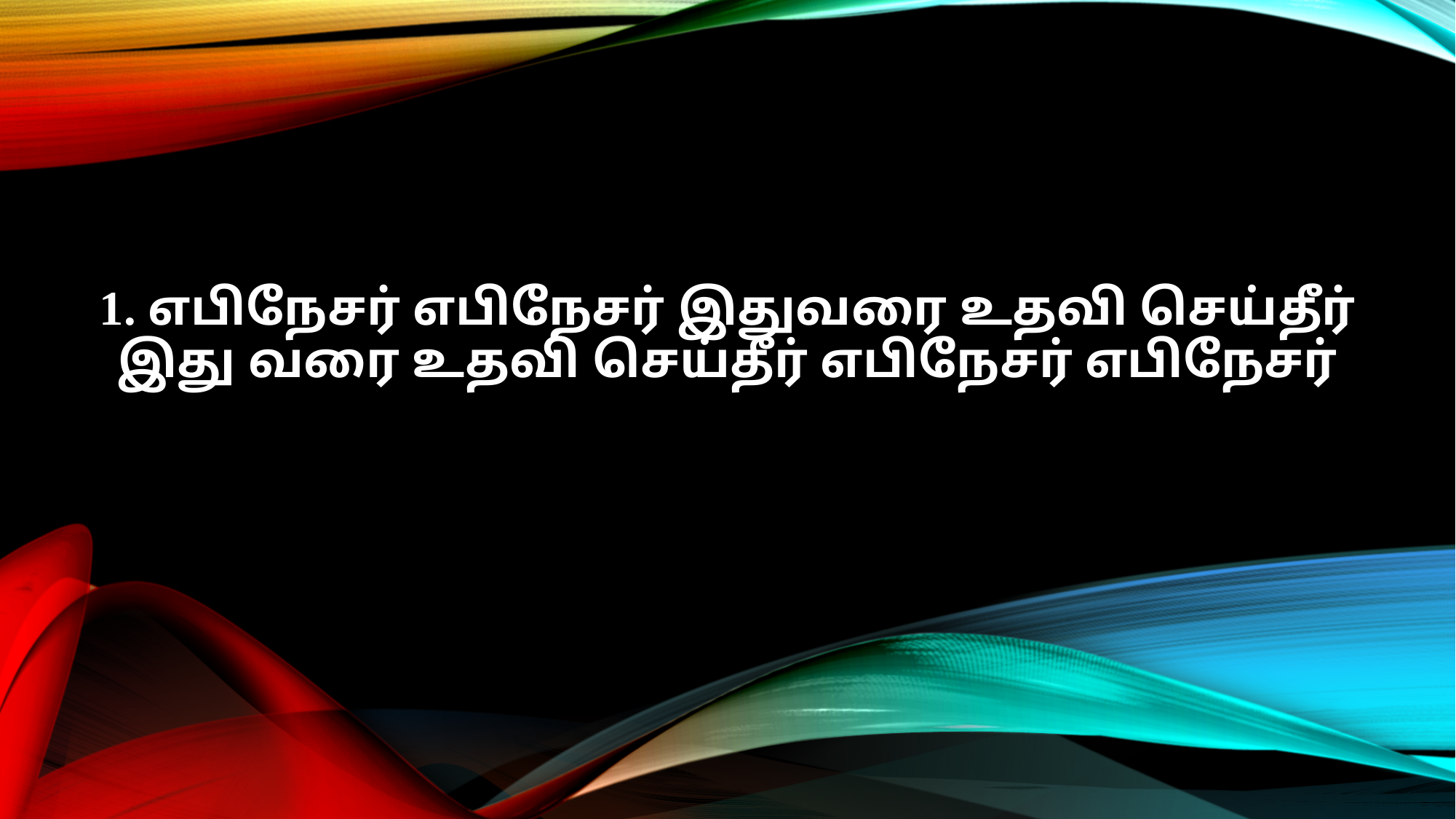

1. எபிநேசர் எபிநேசர் இதுவரை உதவி செய்தீர்
இது வரை உதவி செய்தீர் எபிநேசர் எபிநேசர்